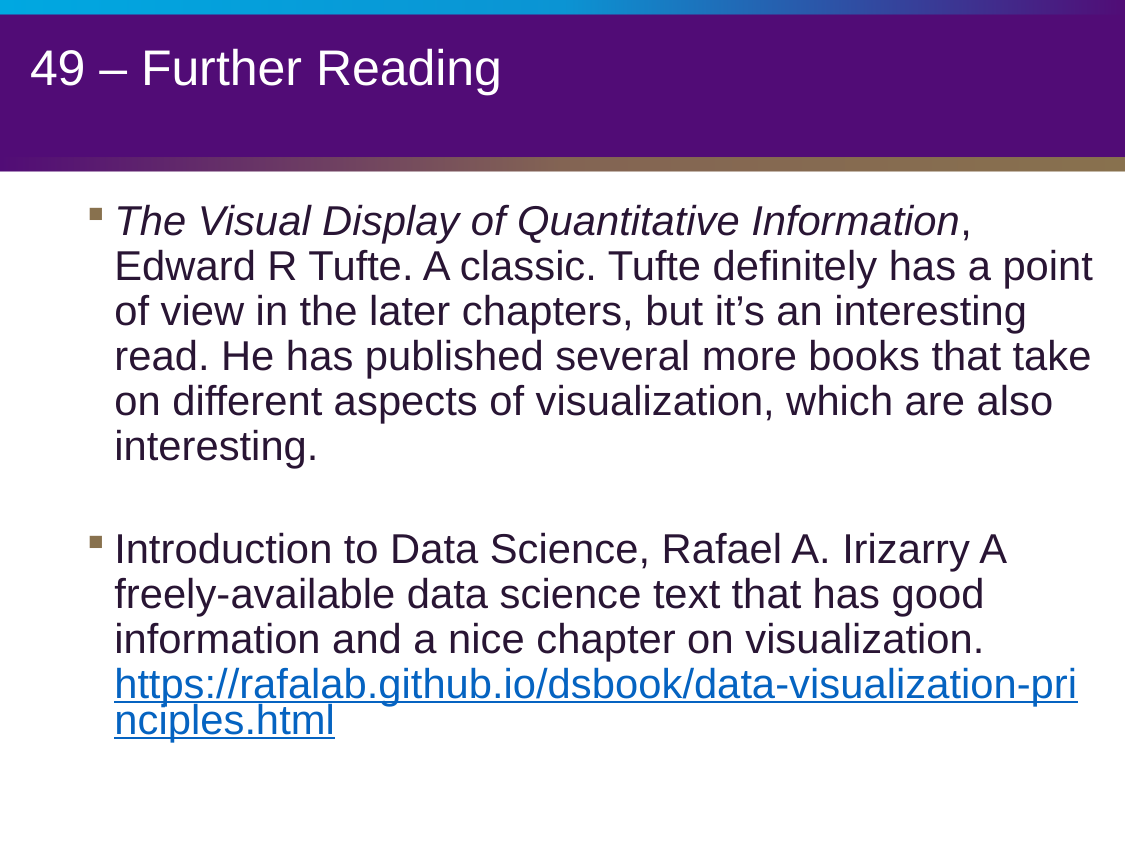

# 49 – Further Reading
The Visual Display of Quantitative Information, Edward R Tufte. A classic. Tufte definitely has a point of view in the later chapters, but it’s an interesting read. He has published several more books that take on different aspects of visualization, which are also interesting.
Introduction to Data Science, Rafael A. Irizarry A freely-available data science text that has good information and a nice chapter on visualization. https://rafalab.github.io/dsbook/data-visualization-principles.html